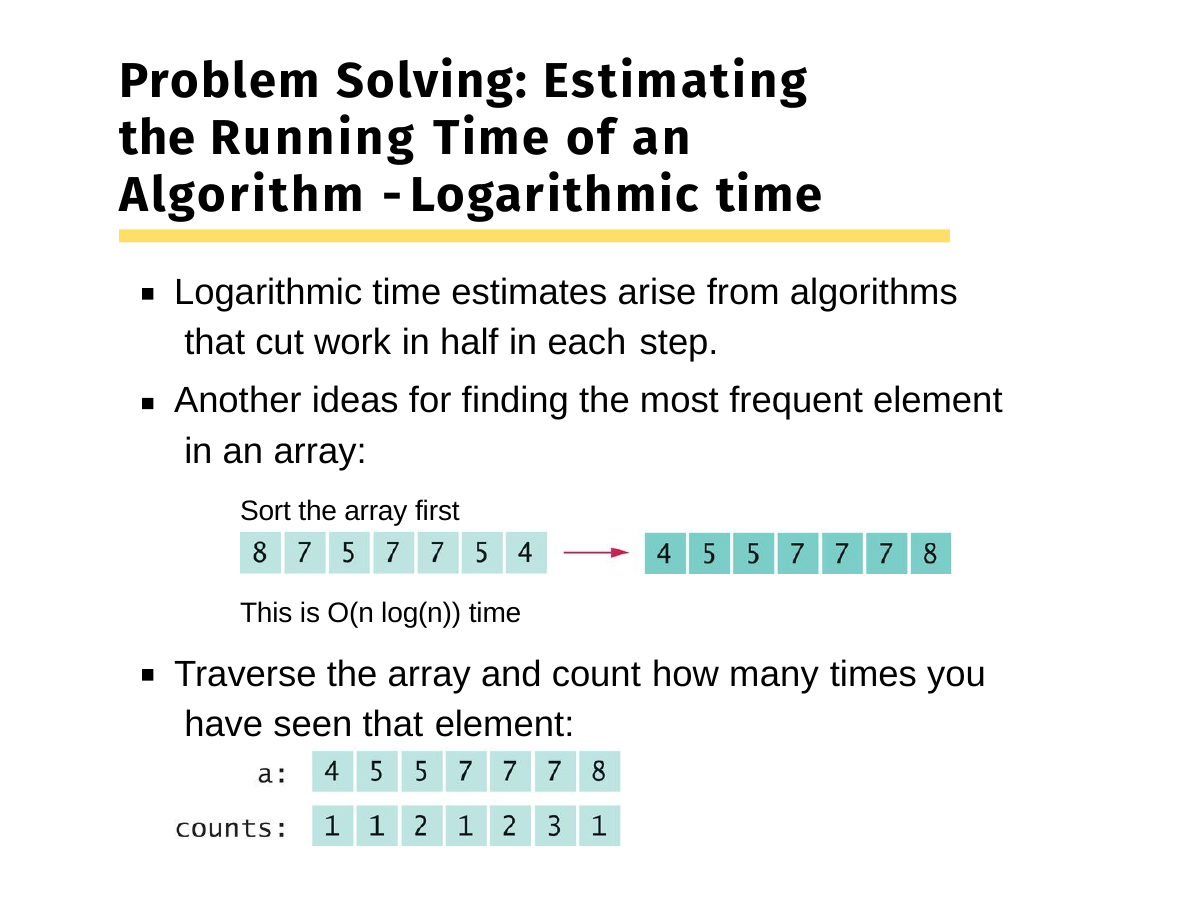

# Problem Solving: Estimating  the Running Time of an  Algorithm - Logarithmic time

Logarithmic time estimates arise from algorithms  that cut work in half in each step.
Another ideas for finding the most frequent element  in an array:
Sort the array first

This is O(n log(n)) time
Traverse the array and count how many times you  have seen that element: